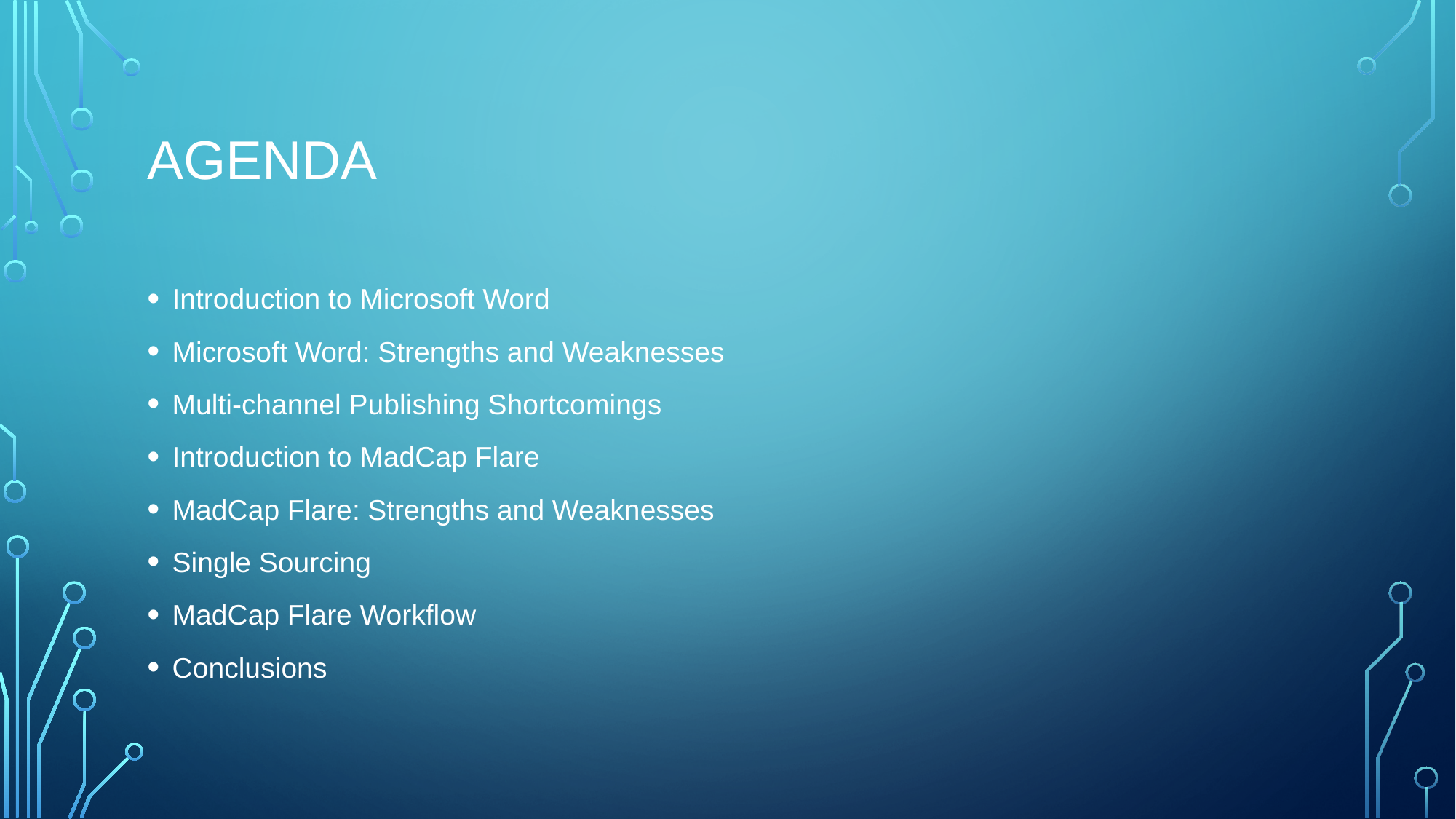

# Agenda
Introduction to Microsoft Word
Microsoft Word: Strengths and Weaknesses
Multi-channel Publishing Shortcomings
Introduction to MadCap Flare
MadCap Flare: Strengths and Weaknesses
Single Sourcing
MadCap Flare Workflow
Conclusions